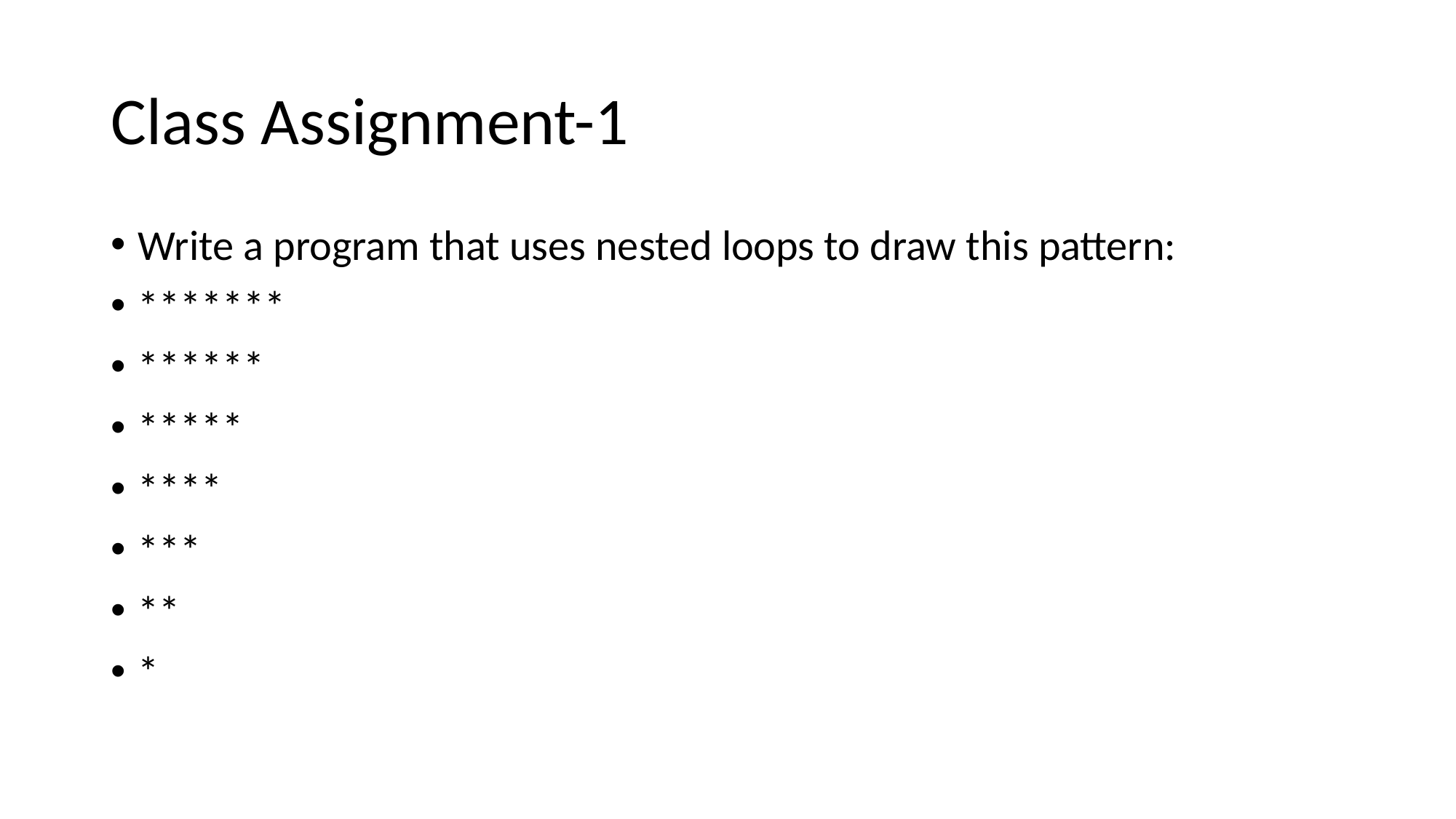

# Class Assignment-1
Write a program that uses nested loops to draw this pattern:
*******
******
*****
****
***
**
*